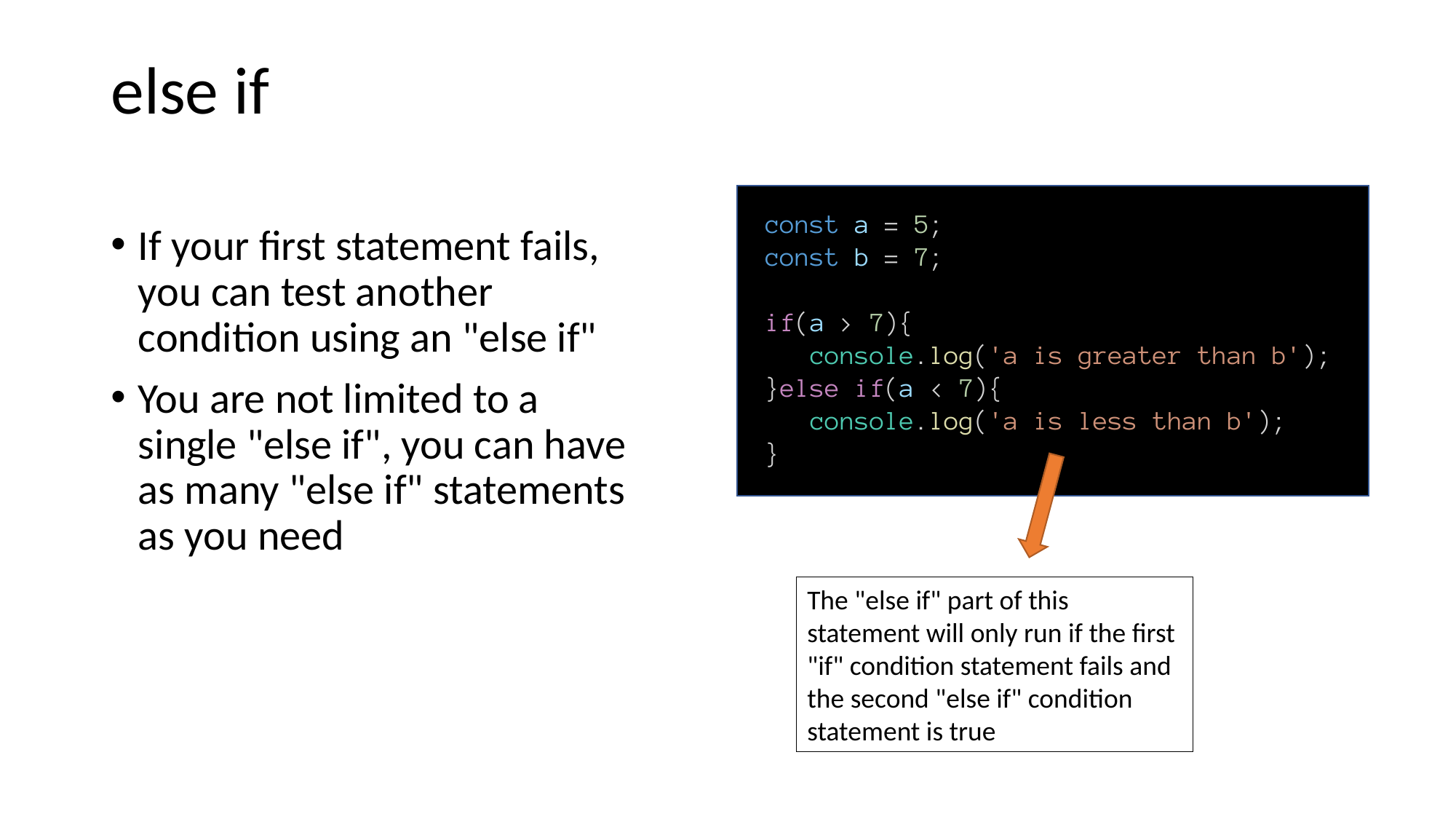

# else if

const a = 5;
const b = 7;
if(a > 7){
   console.log('a is greater than b');
}else if(a < 7){
   console.log('a is less than b');
}
If your first statement fails, you can test another condition using an "else if"
You are not limited to a single "else if", you can have as many "else if" statements as you need

The "else if" part of this statement will only run if the first "if" condition statement fails and the second "else if" condition statement is true